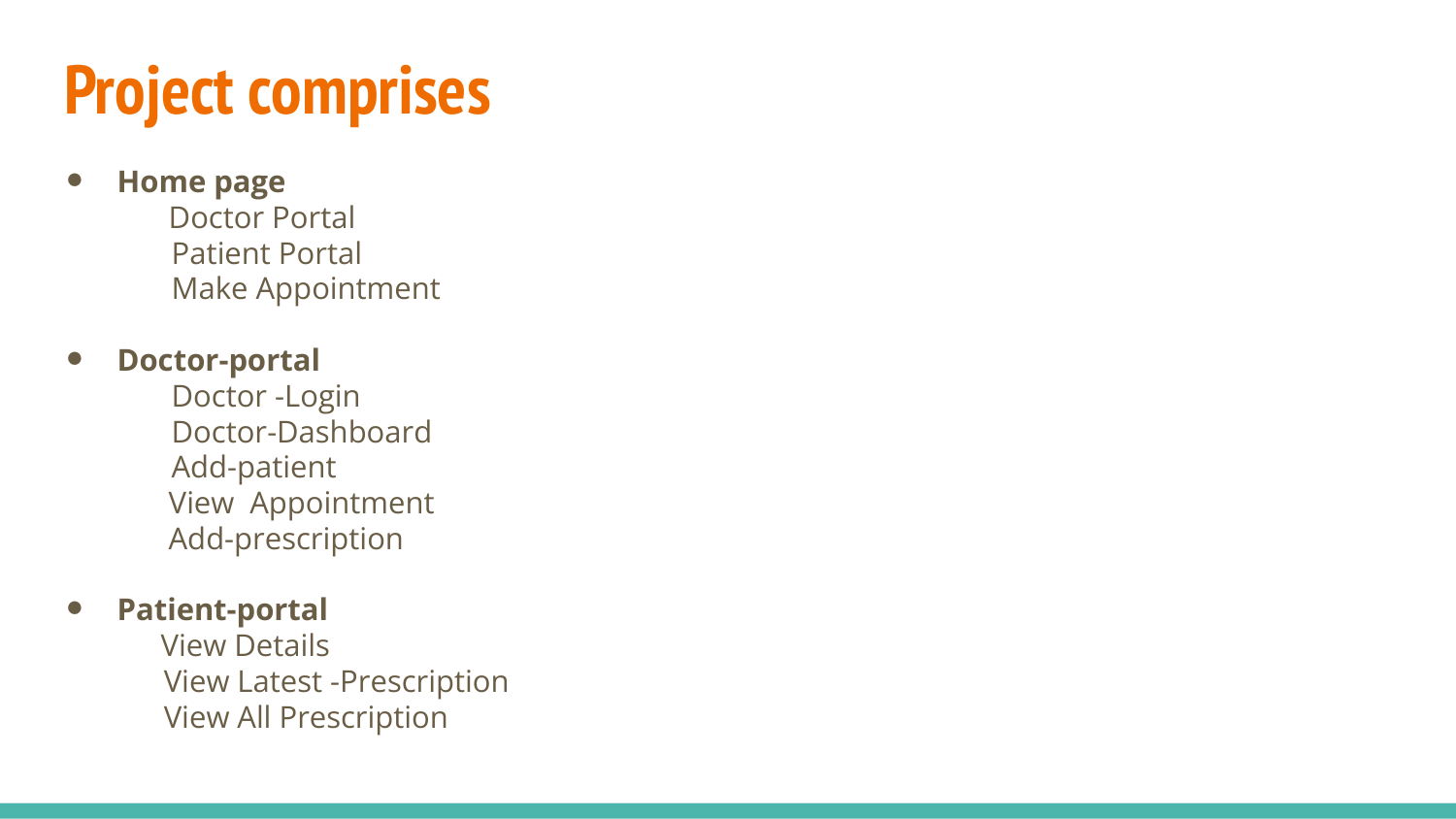

# Project comprises
Home page
                Doctor Portal
       Patient Portal
       Make Appointment

Doctor-portal
       Doctor -Login
       Doctor-Dashboard
       Add-patient
                View  Appointment
                Add-prescription

Patient-portal
               View Details
      View Latest -Prescription
      View All Prescription